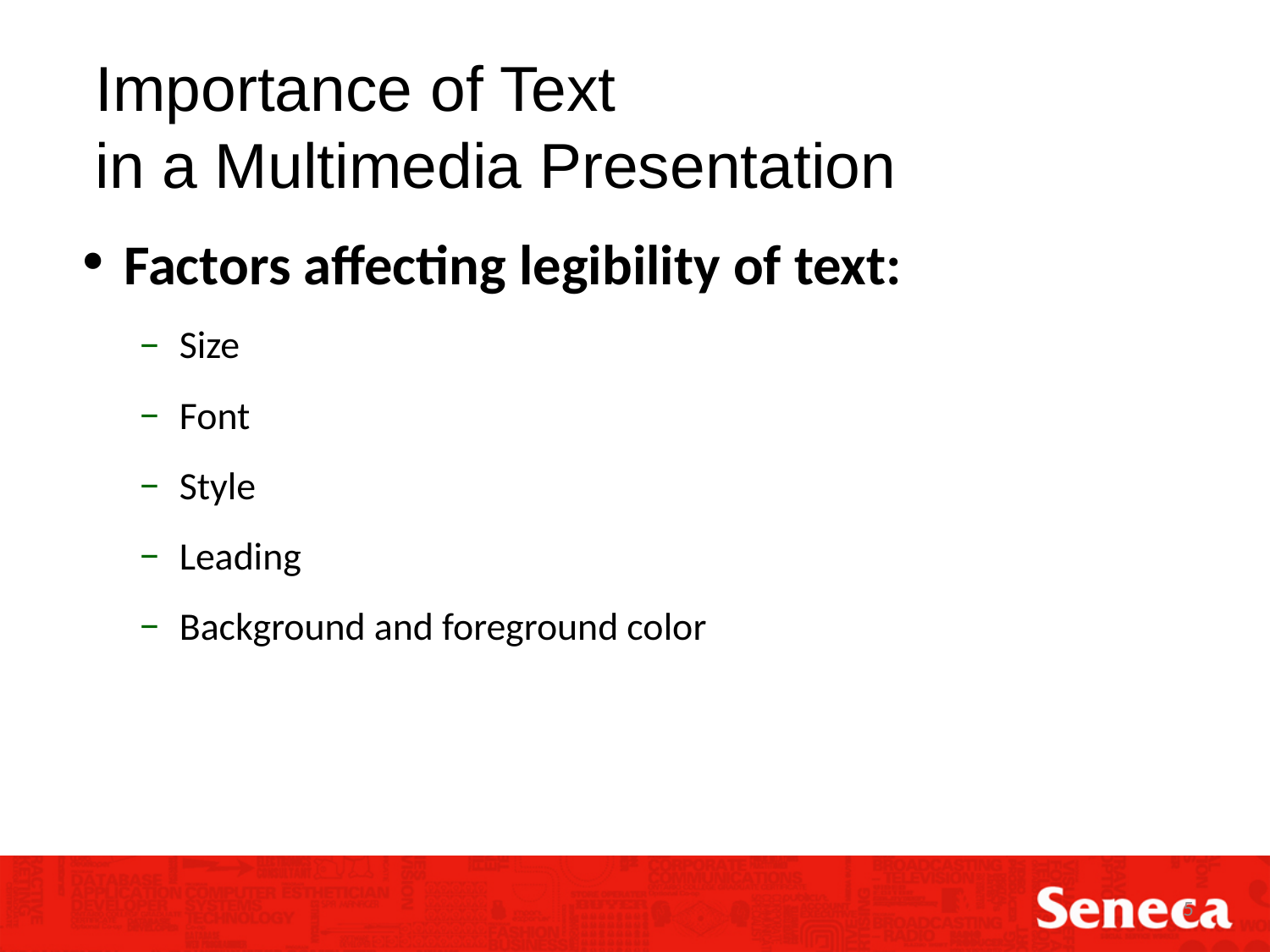

Importance of Text
in a Multimedia Presentation
Factors affecting legibility of text:
Size
Font
Style
Leading
Background and foreground color
5